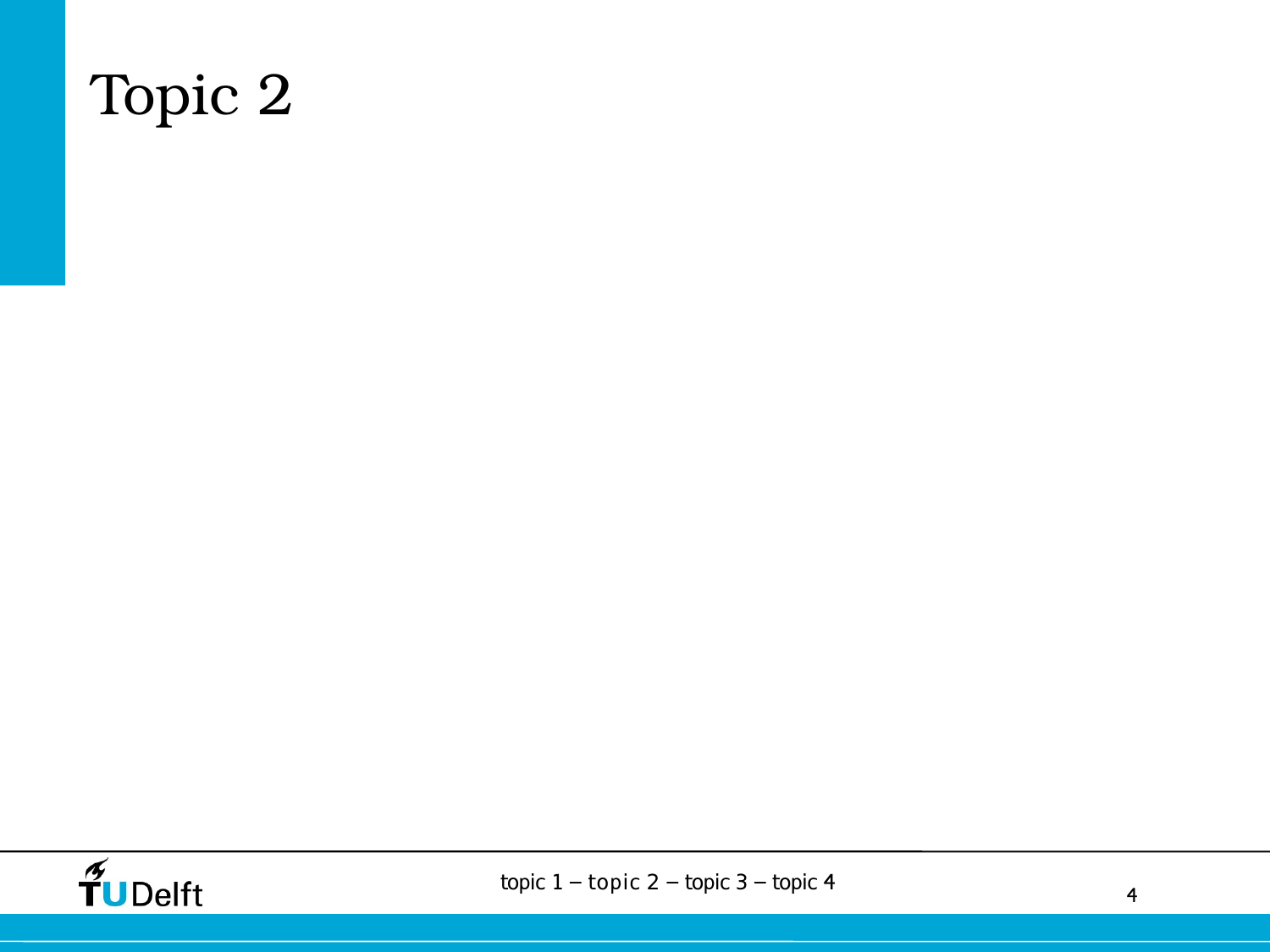

# Topic 2
topic 1 – topic 2 – topic 3 – topic 4